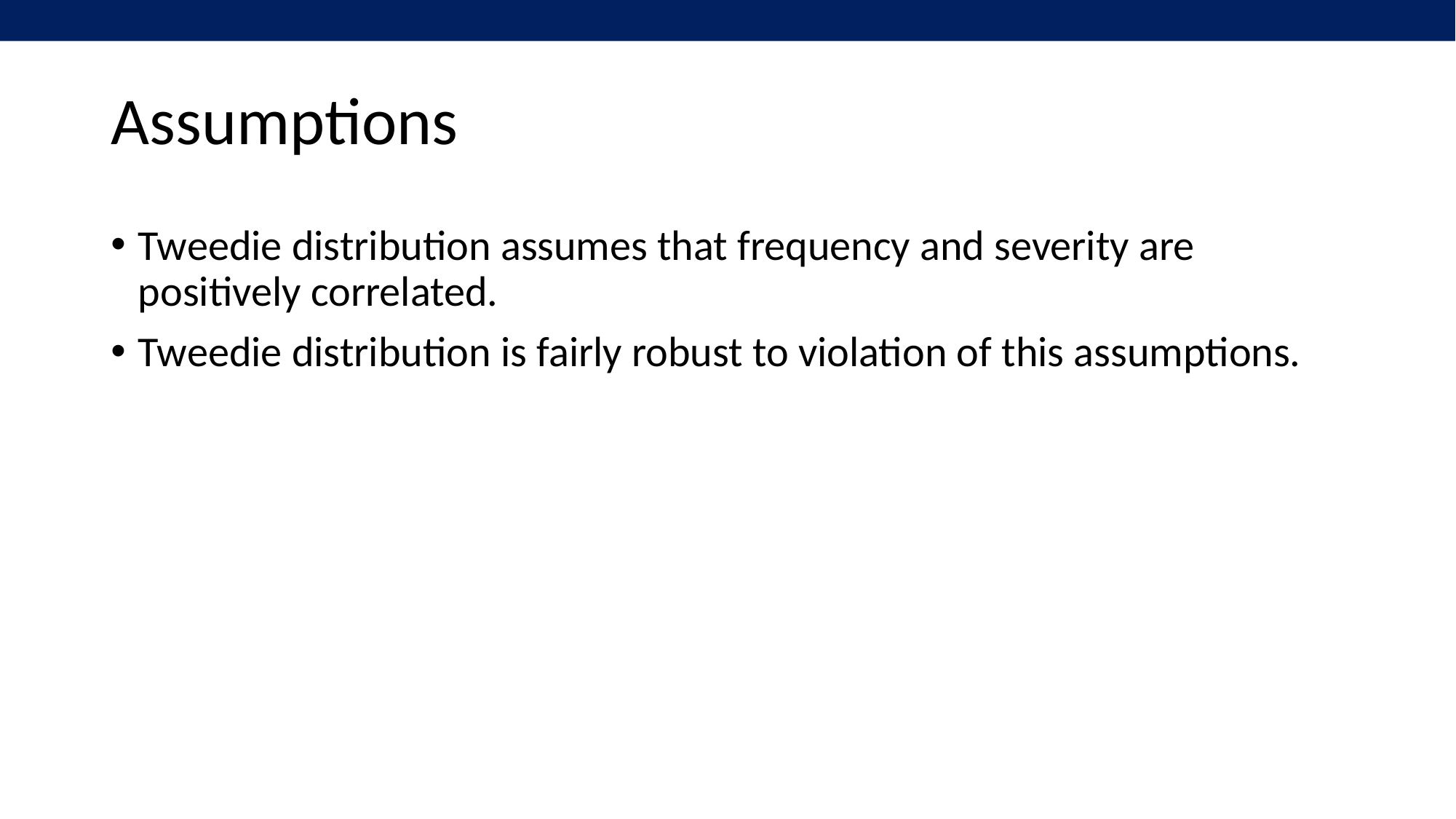

# Assumptions
Tweedie distribution assumes that frequency and severity are positively correlated.
Tweedie distribution is fairly robust to violation of this assumptions.